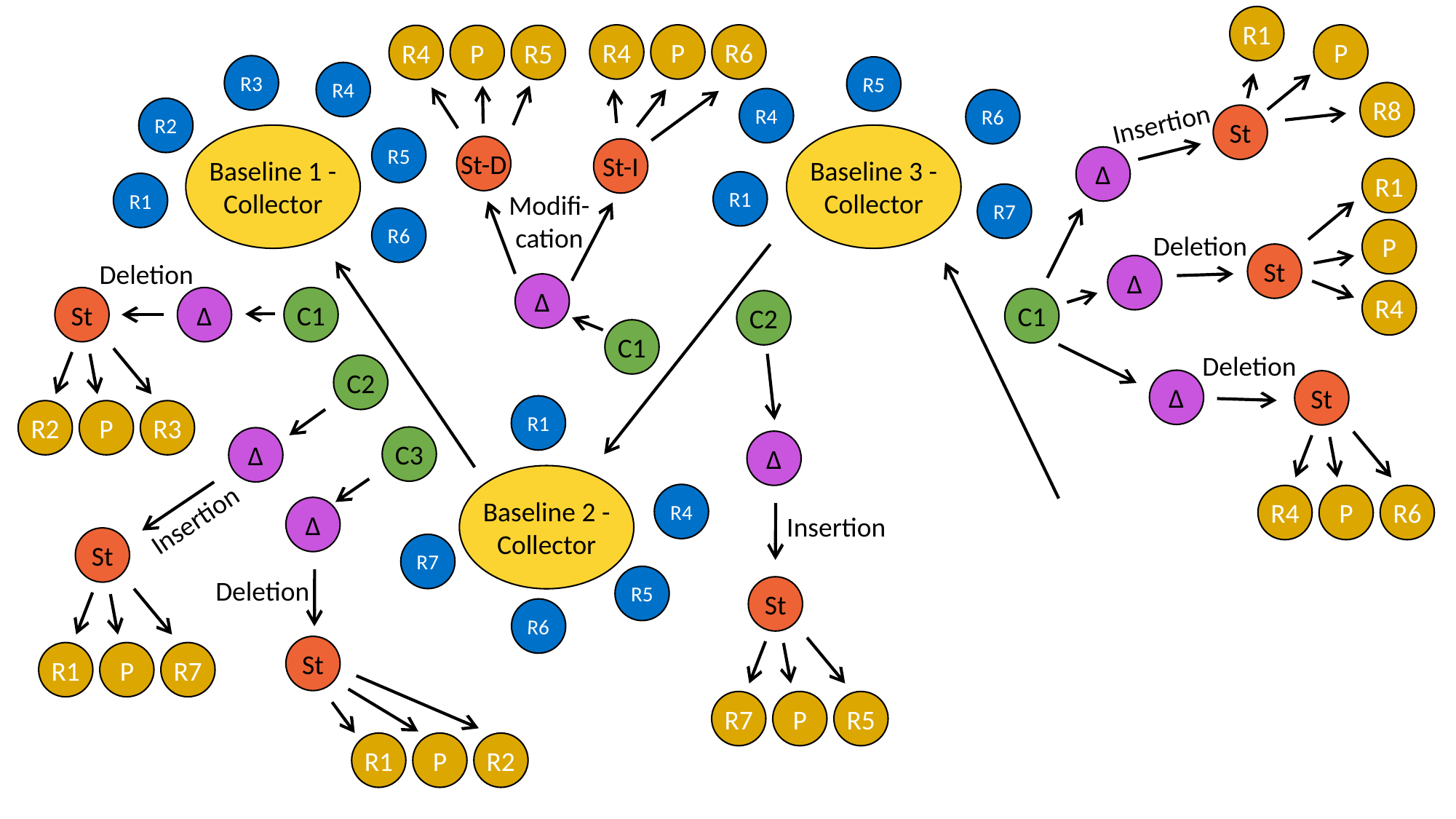

R1
P
R8
Insertion
St
∆
C1
R4
P
R6
R4
P
R5
St-D
St-I
Modifi-
cation
∆
C1
R3
R5
R4
R4
R6
R2
Baseline 1 -
Collector
Baseline 3 -
Collector
R5
R4
P
R1
Deletion
St
∆
R1
R1
R7
R6
Deletion
St
∆
C1
R2
P
R3
C2
∆
Insertion
St
R7
P
R5
Deletion
∆
St
R4
P
R6
C2
∆
Insertion
St
R1
P
R7
R1
C3
∆
Deletion
St
R1
P
R2
Baseline 2 -
Collector
R4
R7
R5
R6